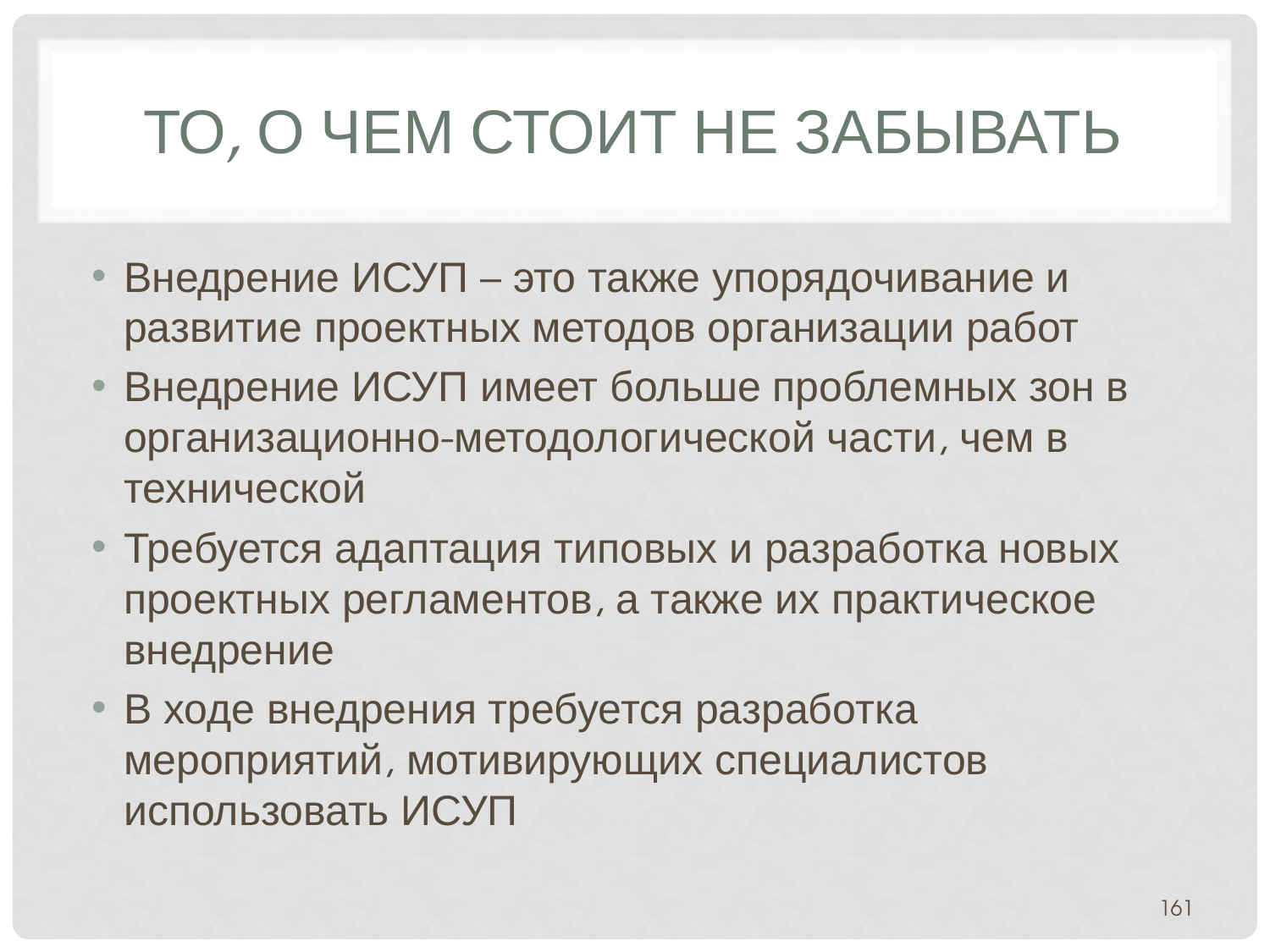

# ТО, О ЧЕМ СТОИТ НЕ ЗАБЫВАТЬ
Внедрение ИСУП – это также упорядочивание и развитие проектных методов организации работ
Внедрение ИСУП имеет больше проблемных зон в организационно-методологической части, чем в технической
Требуется адаптация типовых и разработка новых проектных регламентов, а также их практическое внедрение
В ходе внедрения требуется разработка мероприятий, мотивирующих специалистов использовать ИСУП
161